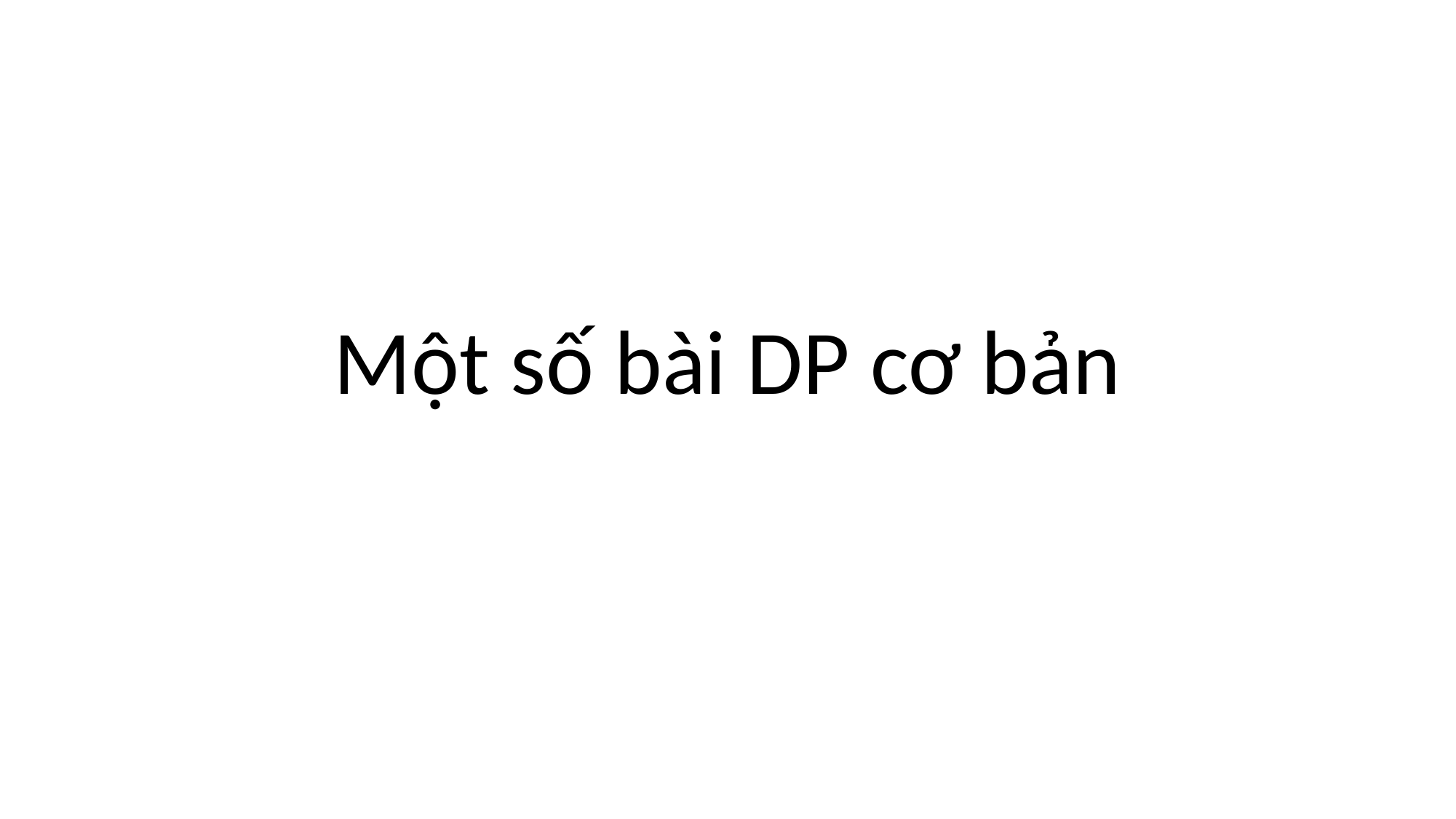

# Một số bài DP cơ bản